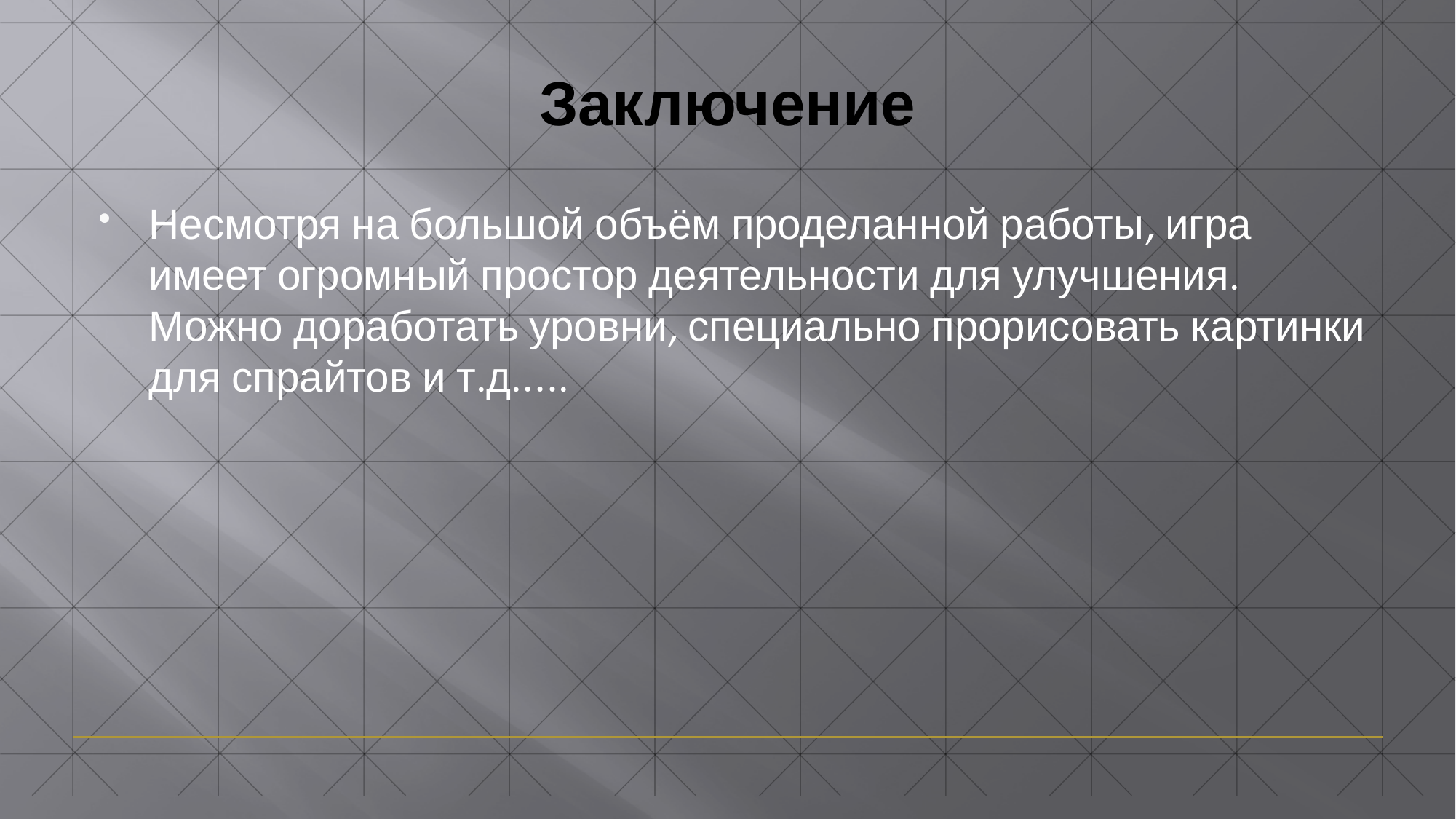

# Заключение
Несмотря на большой объём проделанной работы, игра имеет огромный простор деятельности для улучшения. Можно доработать уровни, специально прорисовать картинки для спрайтов и т.д.….